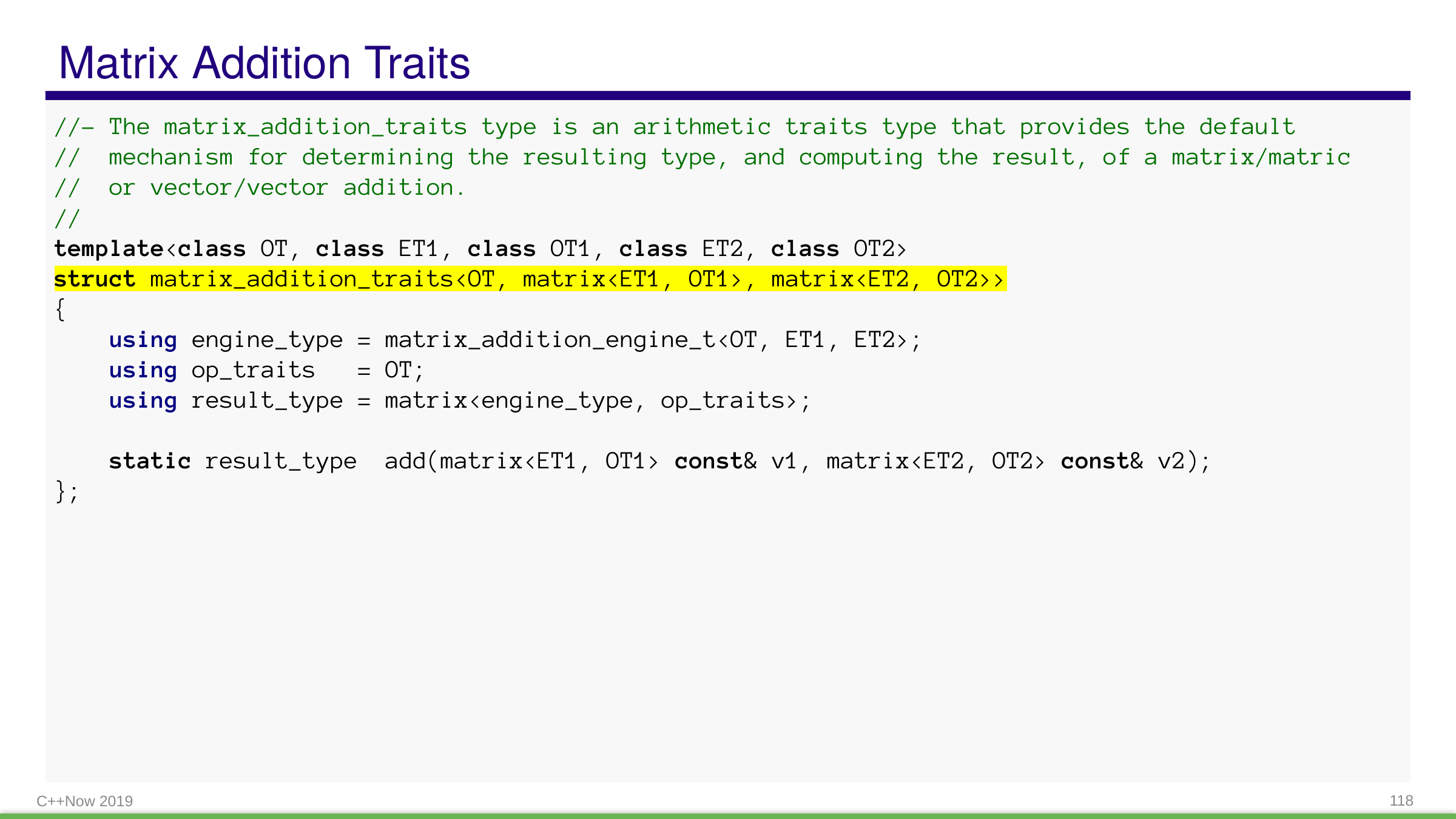

# Matrix Addition Traits
//- The matrix_addition_traits type is an arithmetic traits type that provides the default
//  mechanism for determining the resulting type, and computing the result, of a matrix/matric
//  or vector/vector addition.
//
template<class OT, class ET1, class OT1, class ET2, class OT2>
struct matrix_addition_traits<OT, matrix<ET1, OT1>, matrix<ET2, OT2>>
{
    using engine_type = matrix_addition_engine_t<OT, ET1, ET2>;
    using op_traits   = OT;
    using result_type = matrix<engine_type, op_traits>;

    static result_type  add(matrix<ET1, OT1> const& v1, matrix<ET2, OT2> const& v2);
};

C++Now 2019
118